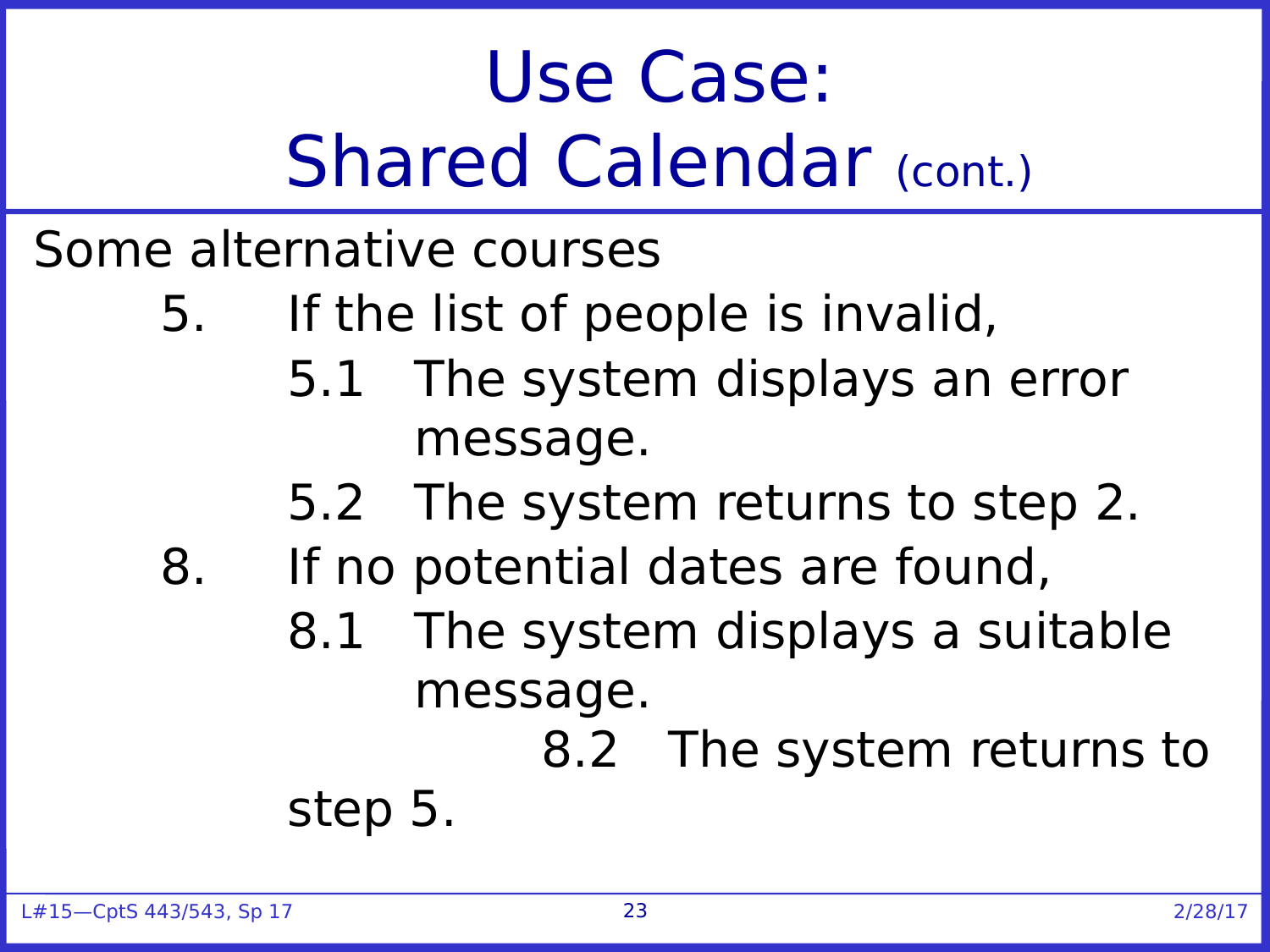

# Use Case: Shared Calendar (cont.)

Some alternative courses
5.	If the list of people is invalid,
	5.1	The system displays an error
		message.
	5.2	The system returns to step 2.
8.	If no potential dates are found,
8.1	The system displays a suitable 	message.
		8.2	The system returns to step 5.

23